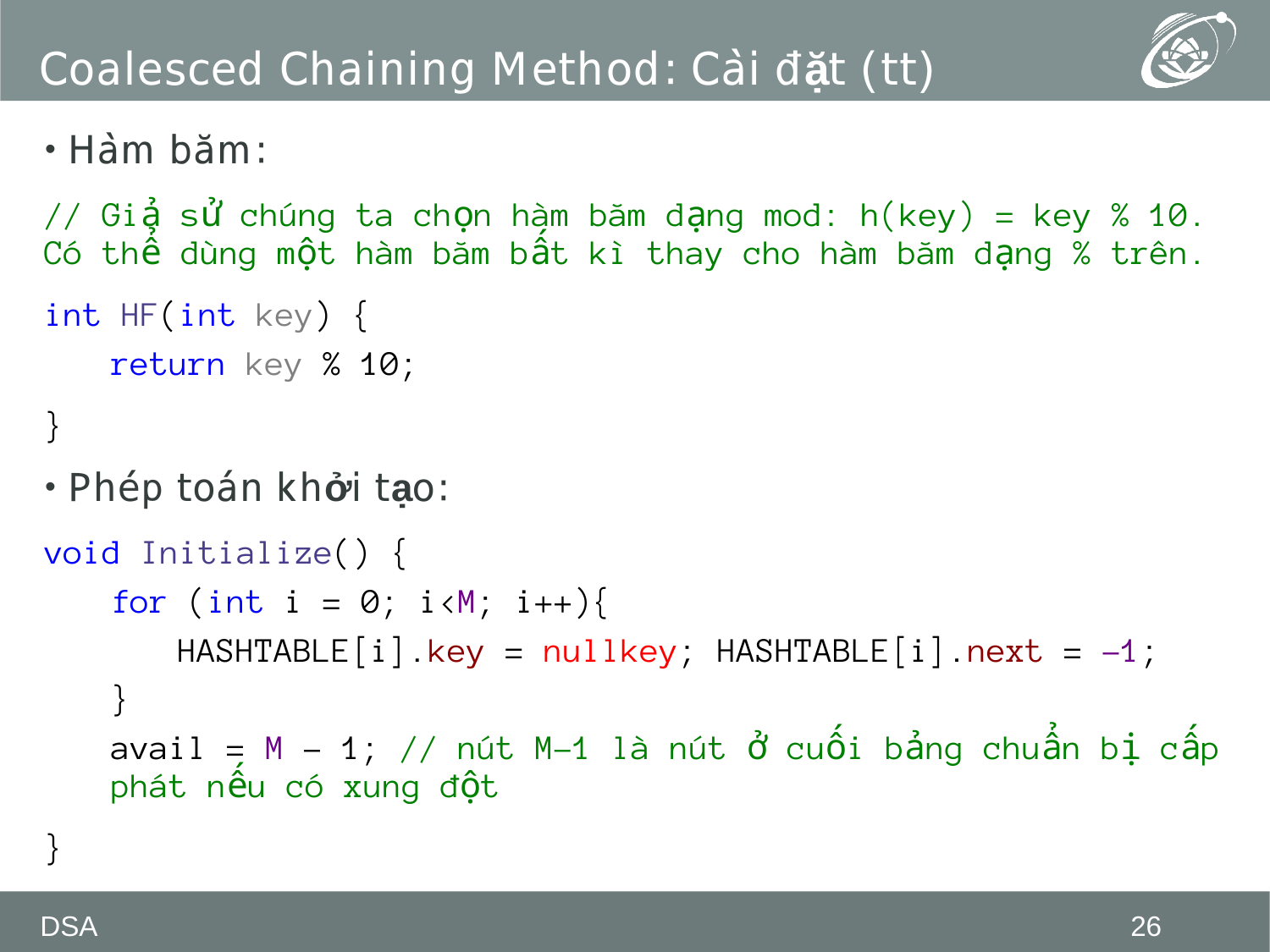

# Coalesced Chaining Method: Cài đặt (tt)
Hàm băm:
// Giả sử chúng ta chọn hàm băm dạng mod: h(key) = key % 10. Có thể dùng một hàm băm bất kì thay cho hàm băm dạng % trên.
int HF(int key) {
return key % 10;
}
Phép toán khởi tạo:
void Initialize() {
for (int i = 0; i<M; i++){
HASHTABLE[i].key = nullkey; HASHTABLE[i].next = -1;
}
avail = M - 1; // nút M-1 là nút ở cuối bảng chuẩn bị cấp phát nếu có xung đột
}
DSA
26